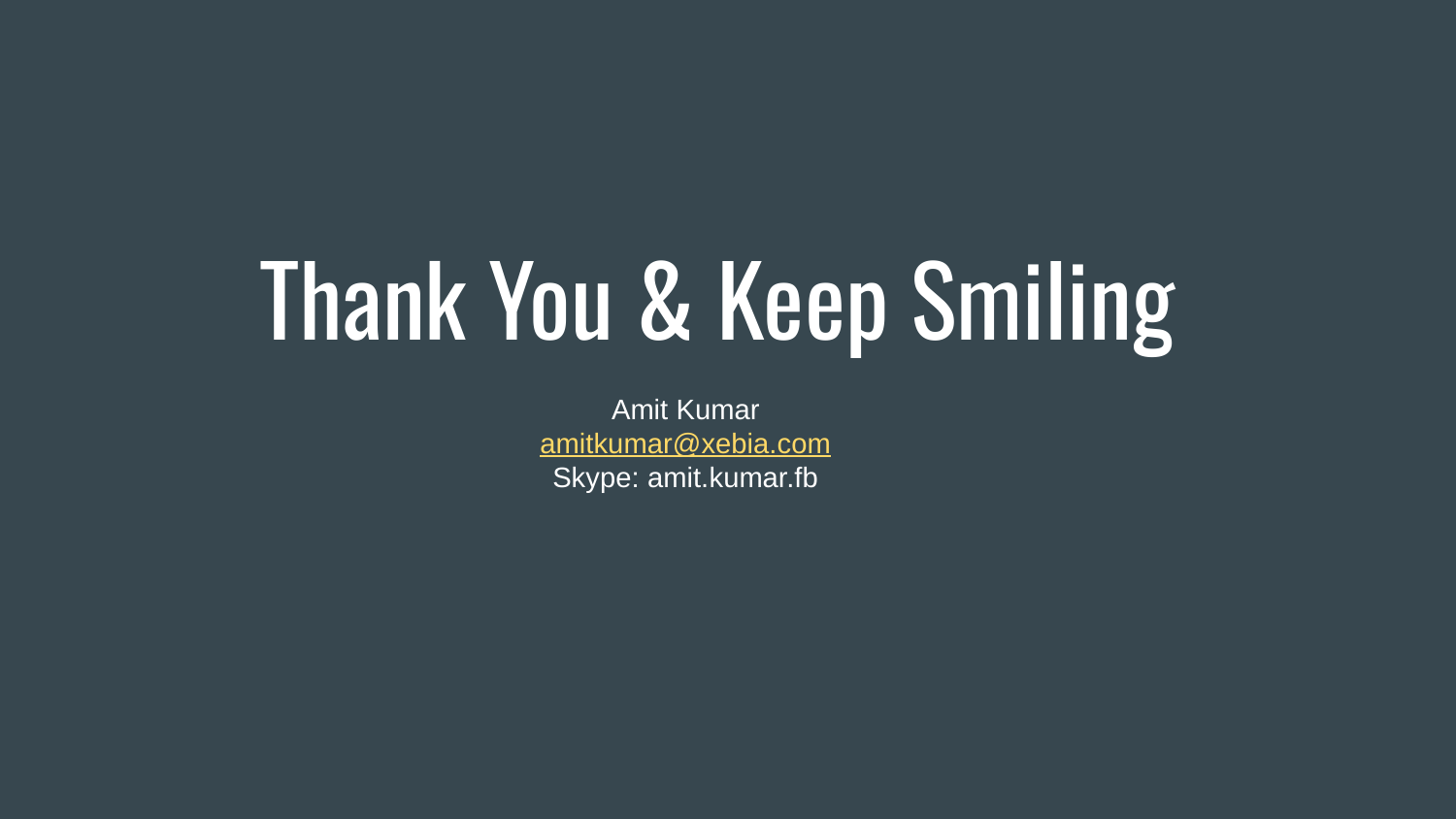

# Thank You & Keep Smiling
Amit Kumar
amitkumar@xebia.com
Skype: amit.kumar.fb